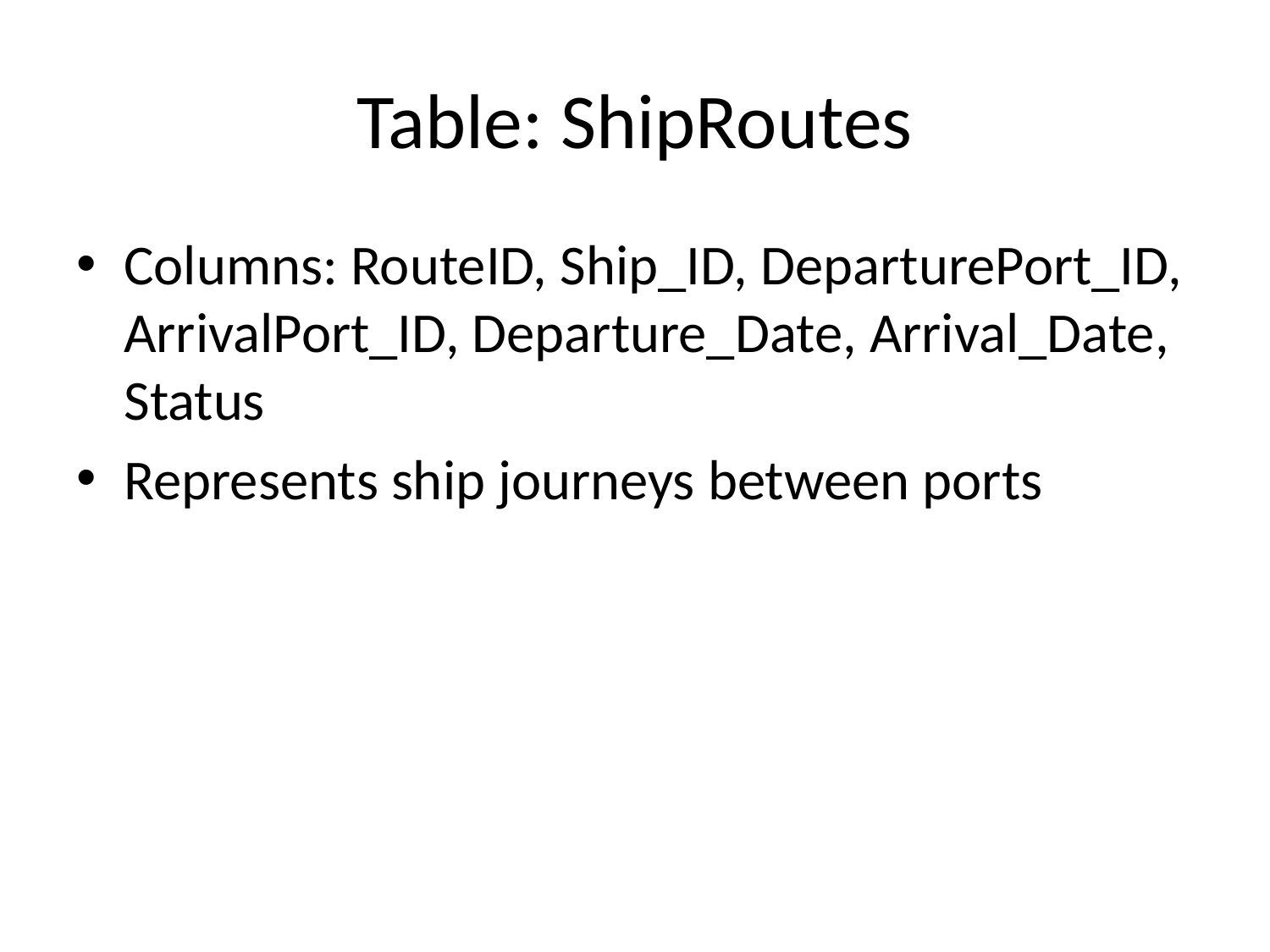

# Table: ShipRoutes
Columns: RouteID, Ship_ID, DeparturePort_ID, ArrivalPort_ID, Departure_Date, Arrival_Date, Status
Represents ship journeys between ports